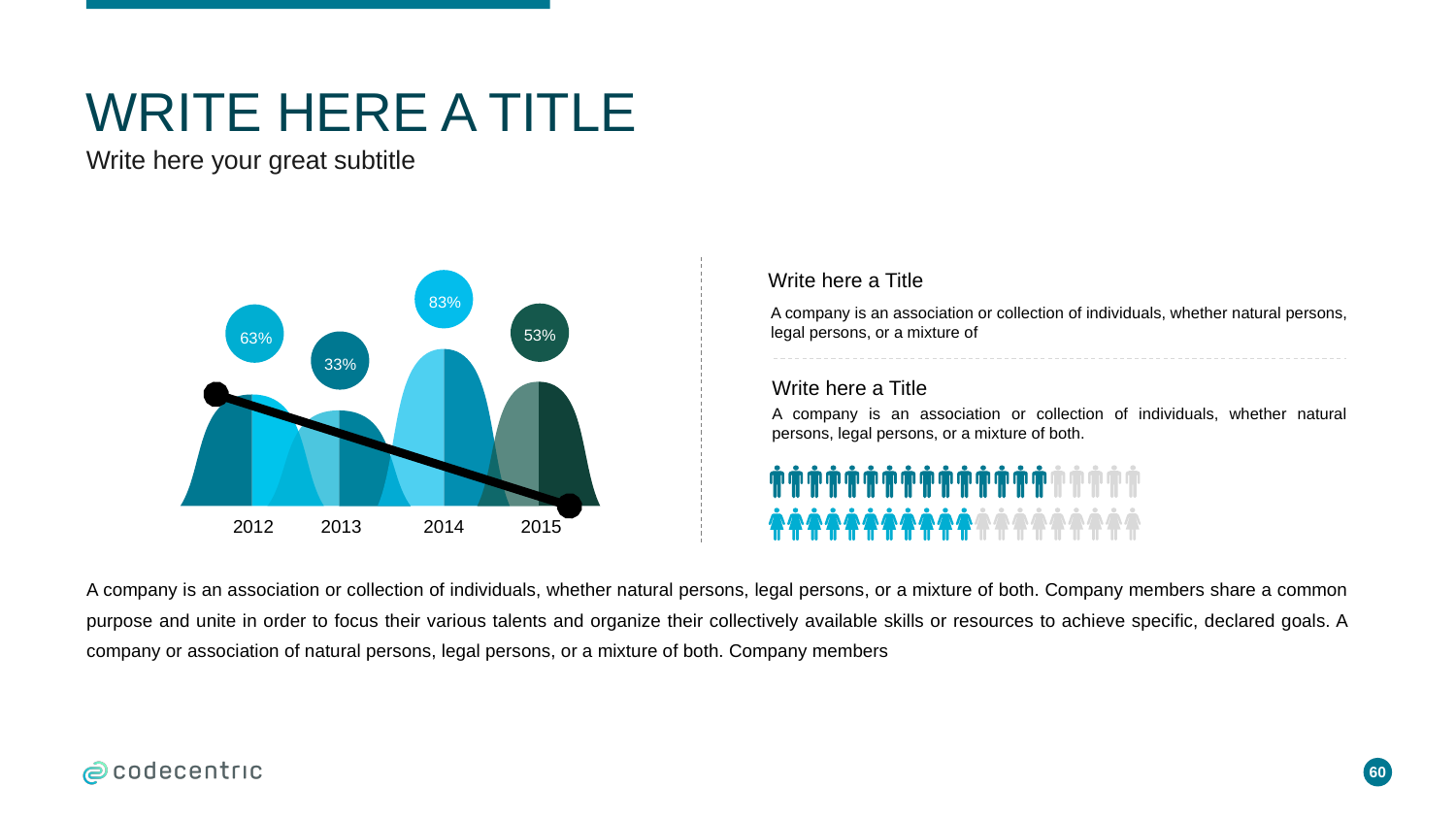

# WRITE HERE A TITLE
Write here your great subtitle
Write here a Title

83%
A company is an association or collection of individuals, whether natural persons, legal persons, or a mixture of

53%

63%

33%

Write here a Title

A company is an association or collection of individuals, whether natural persons, legal persons, or a mixture of both.

2012
2013
2014
2015
A company is an association or collection of individuals, whether natural persons, legal persons, or a mixture of both. Company members share a common purpose and unite in order to focus their various talents and organize their collectively available skills or resources to achieve specific, declared goals. A company or association of natural persons, legal persons, or a mixture of both. Company members
60